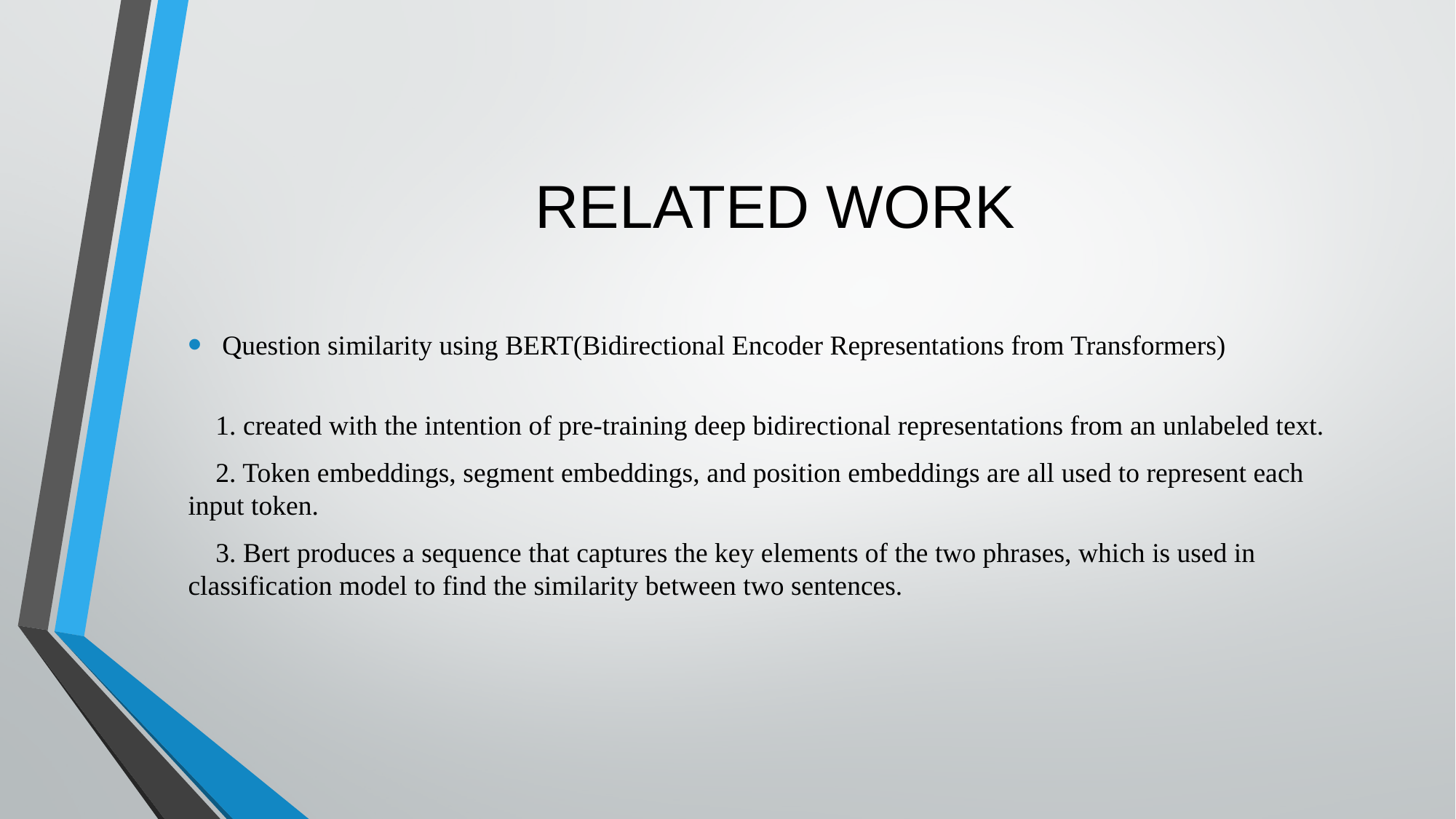

# RELATED WORK
Question similarity using BERT(Bidirectional Encoder Representations from Transformers)
    1. created with the intention of pre-training deep bidirectional representations from an unlabeled text.
    2. Token embeddings, segment embeddings, and position embeddings are all used to represent each input token.
    3. Bert produces a sequence that captures the key elements of the two phrases, which is used in    classification model to find the similarity between two sentences.